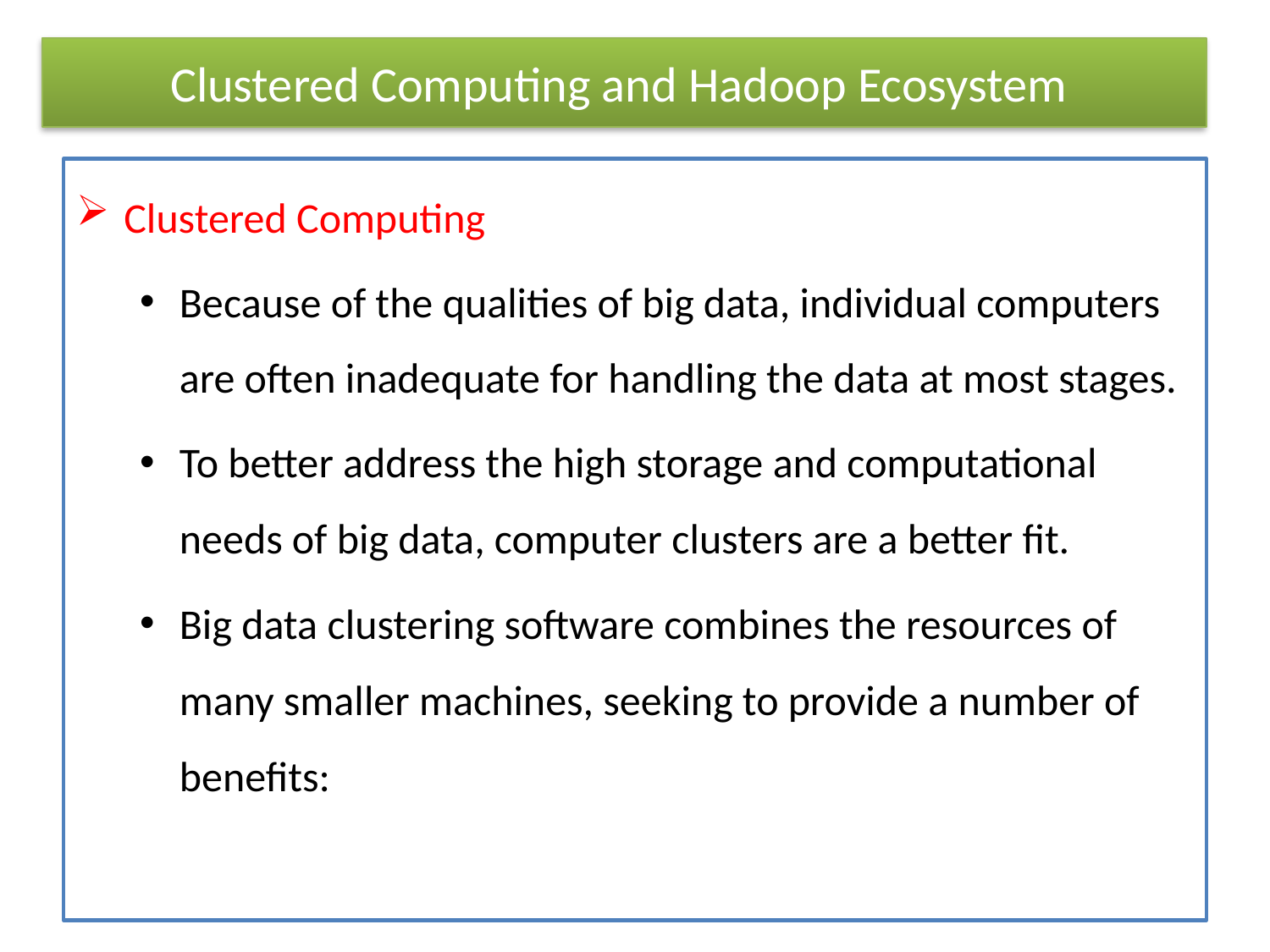

# Clustered Computing and Hadoop Ecosystem
Clustered Computing
Because of the qualities of big data, individual computers are often inadequate for handling the data at most stages.
To better address the high storage and computational needs of big data, computer clusters are a better fit.
Big data clustering software combines the resources of many smaller machines, seeking to provide a number of benefits: